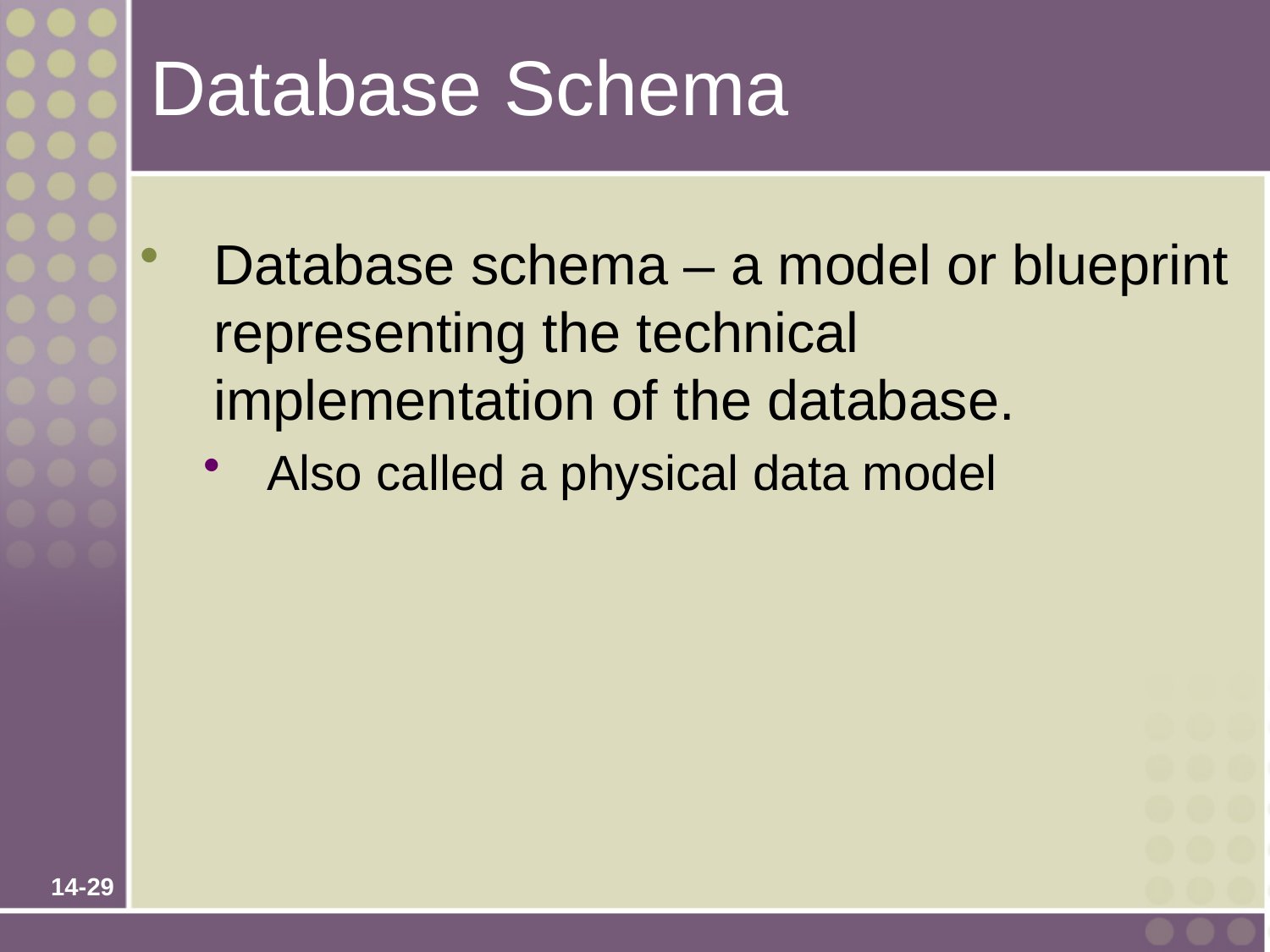

# Database Schema
Database schema – a model or blueprint representing the technical implementation of the database.
Also called a physical data model

14-29